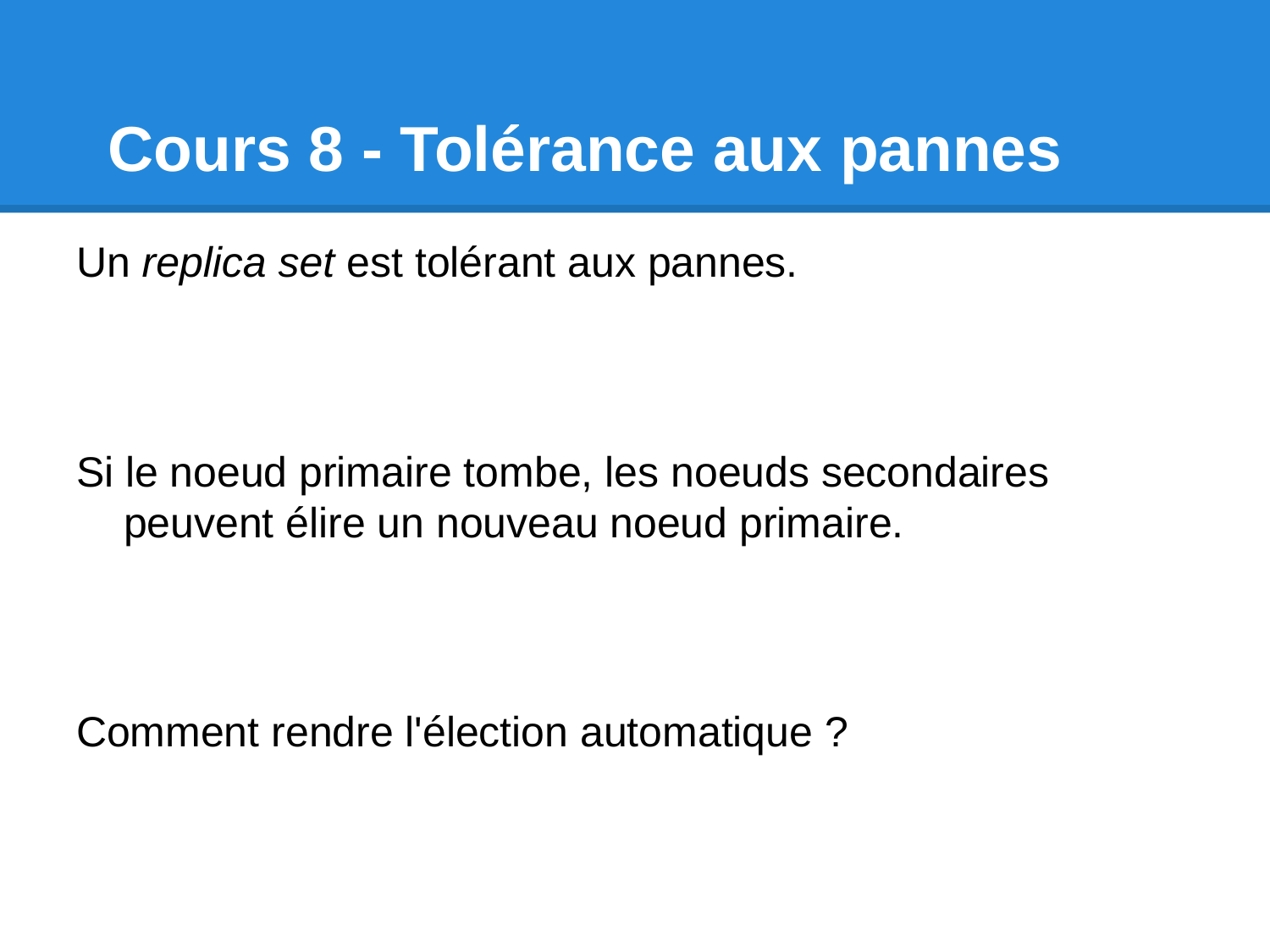

# Cours 8 - Tolérance aux pannes
Un replica set est tolérant aux pannes.

Si le noeud primaire tombe, les noeuds secondaires peuvent élire un nouveau noeud primaire.

Comment rendre l'élection automatique ?